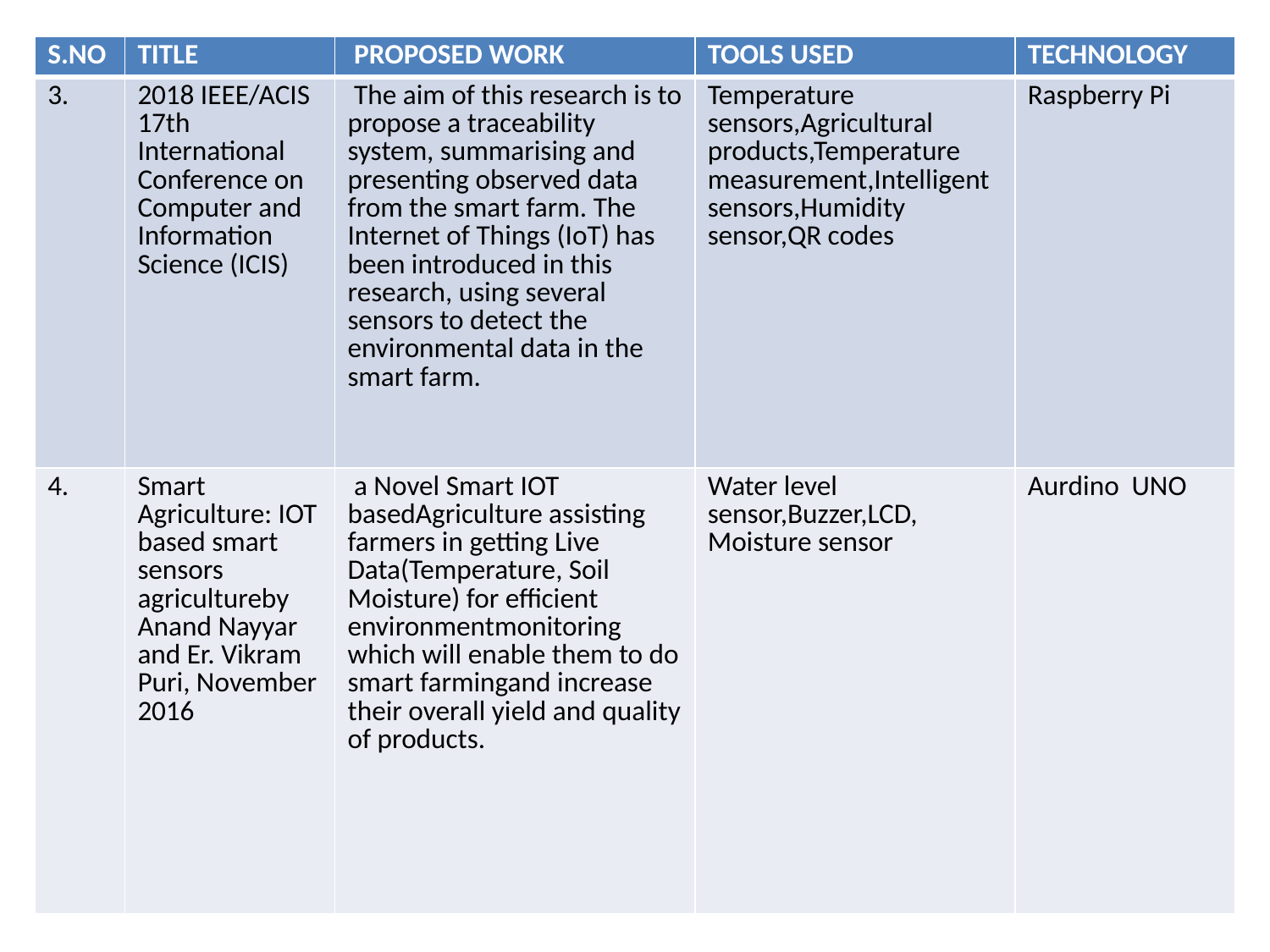

| S.NO | TITLE | PROPOSED WORK | TOOLS USED | TECHNOLOGY |
| --- | --- | --- | --- | --- |
| 3. | 2018 IEEE/ACIS 17th International Conference on Computer and Information Science (ICIS) | The aim of this research is to propose a traceability system, summarising and presenting observed data from the smart farm. The Internet of Things (IoT) has been introduced in this research, using several sensors to detect the environmental data in the smart farm. | Temperature sensors,Agricultural products,Temperature measurement,Intelligent sensors,Humidity sensor,QR codes | Raspberry Pi |
| 4. | Smart Agriculture: IOT based smart sensors agricultureby Anand Nayyar and Er. Vikram Puri, November 2016 | a Novel Smart IOT basedAgriculture assisting farmers in getting Live Data(Temperature, Soil Moisture) for efficient environmentmonitoring which will enable them to do smart farmingand increase their overall yield and quality of products. | Water level sensor,Buzzer,LCD, Moisture sensor | Aurdino UNO |